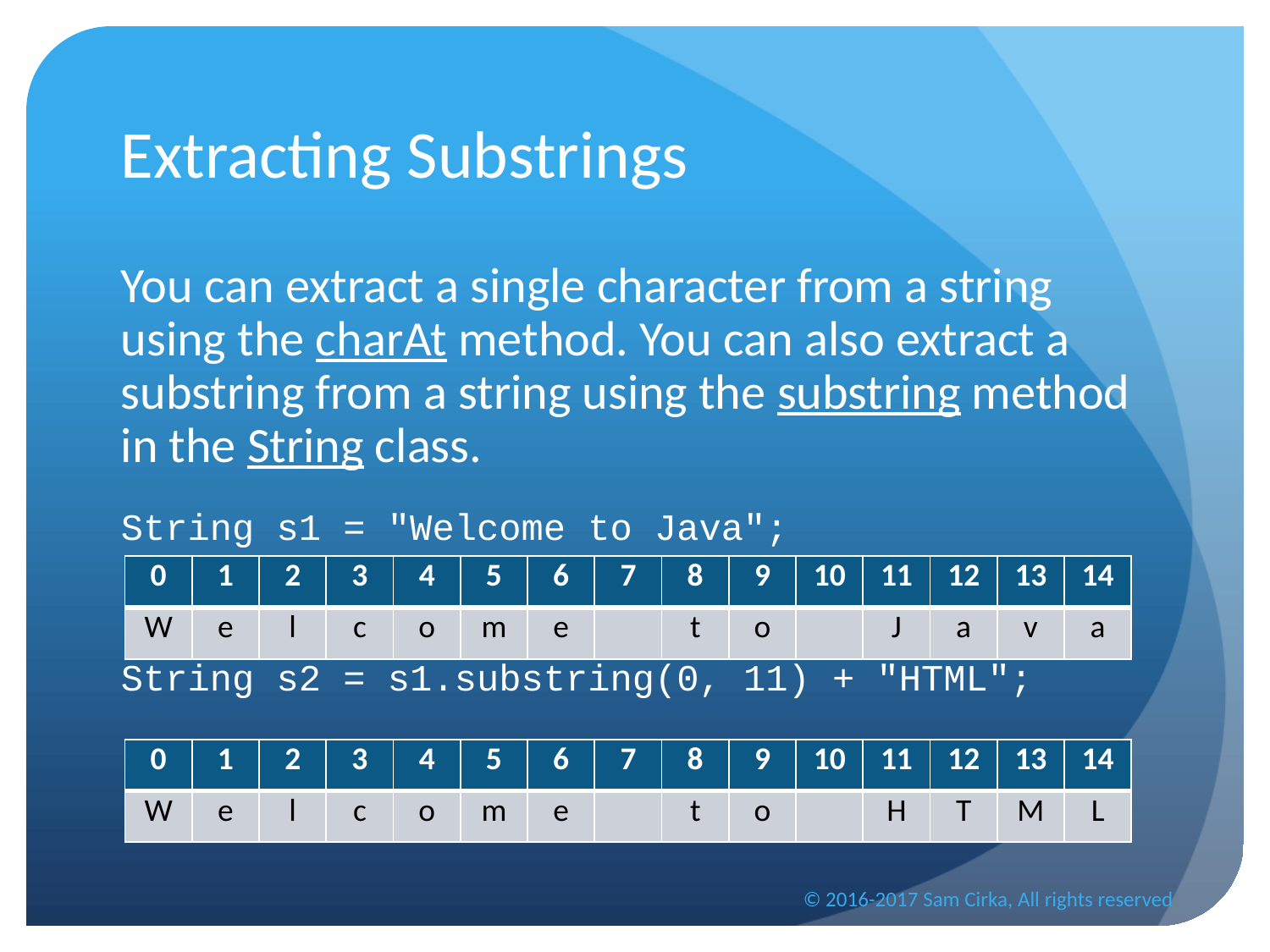

# Extracting Substrings
You can extract a single character from a string using the charAt method. You can also extract a substring from a string using the substring method in the String class.
String s1 = "Welcome to Java";

String s2 = s1.substring(0, 11) + "HTML";

| 0 | 1 | 2 | 3 | 4 | 5 | 6 | 7 | 8 | 9 | 10 | 11 | 12 | 13 | 14 |
| --- | --- | --- | --- | --- | --- | --- | --- | --- | --- | --- | --- | --- | --- | --- |
| W | e | l | c | o | m | e |  | t | o |  | J | a | v | a |
| 0 | 1 | 2 | 3 | 4 | 5 | 6 | 7 | 8 | 9 | 10 | 11 | 12 | 13 | 14 |
| --- | --- | --- | --- | --- | --- | --- | --- | --- | --- | --- | --- | --- | --- | --- |
| W | e | l | c | o | m | e |  | t | o |  | H | T | M | L |
© 2016-2017 Sam Cirka, All rights reserved